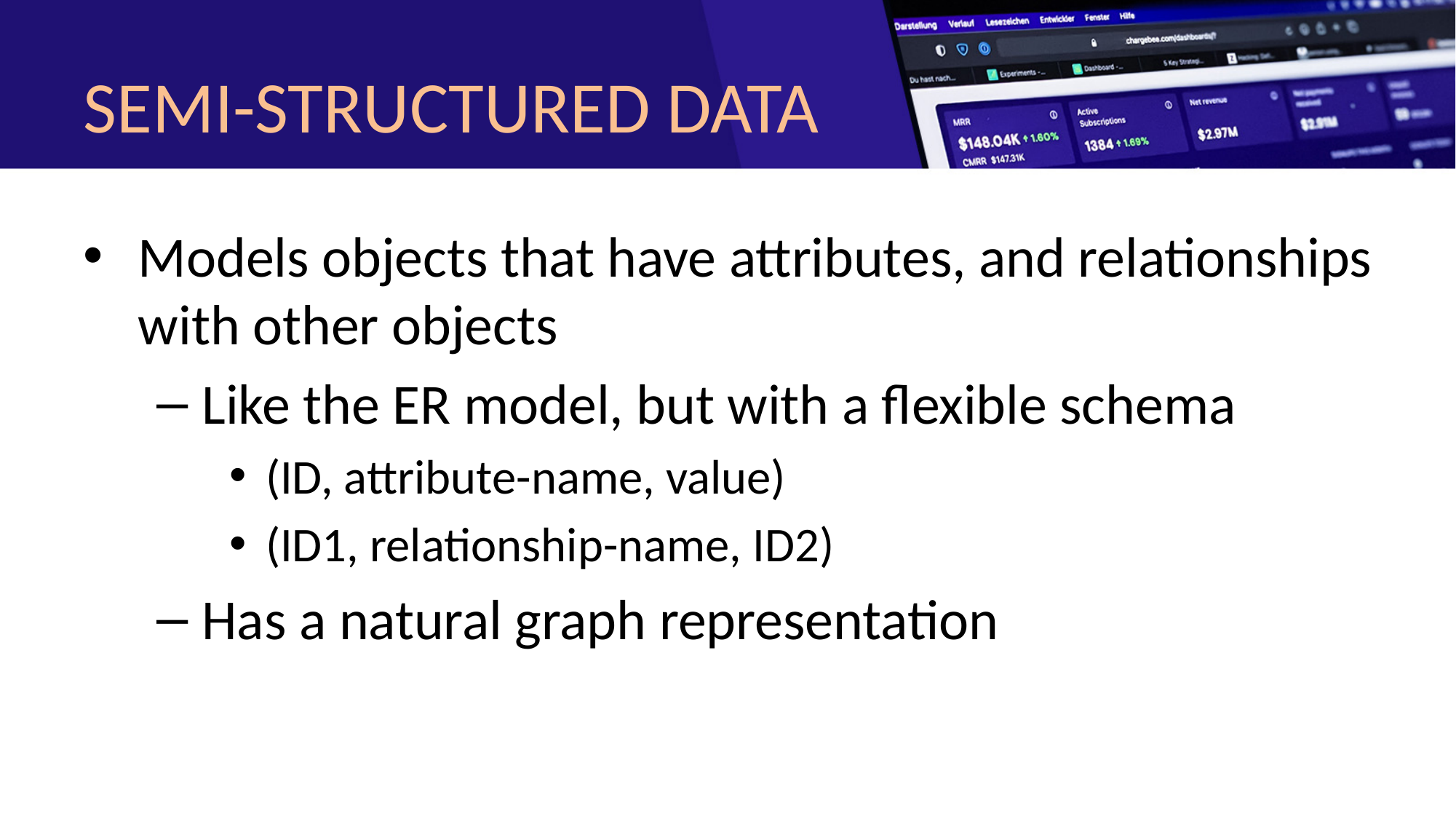

# SEMI-STRUCTURED DATA
Models objects that have attributes, and relationships with other objects
Like the ER model, but with a flexible schema
(ID, attribute-name, value)
(ID1, relationship-name, ID2)
Has a natural graph representation